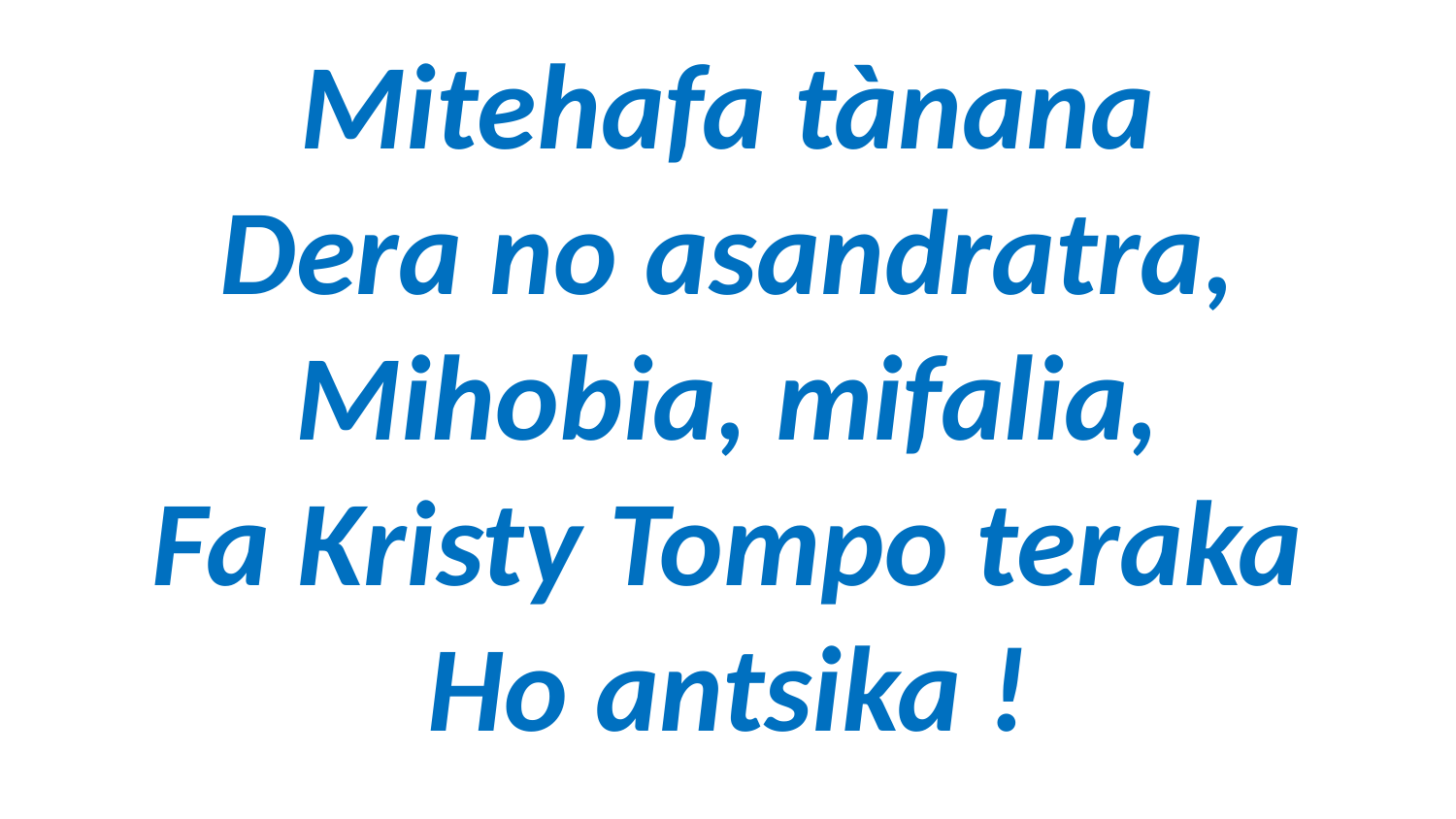

# Mitehafa tànana Dera no asandratra, Mihobia, mifalia, Fa Kristy Tompo teraka Ho antsika !